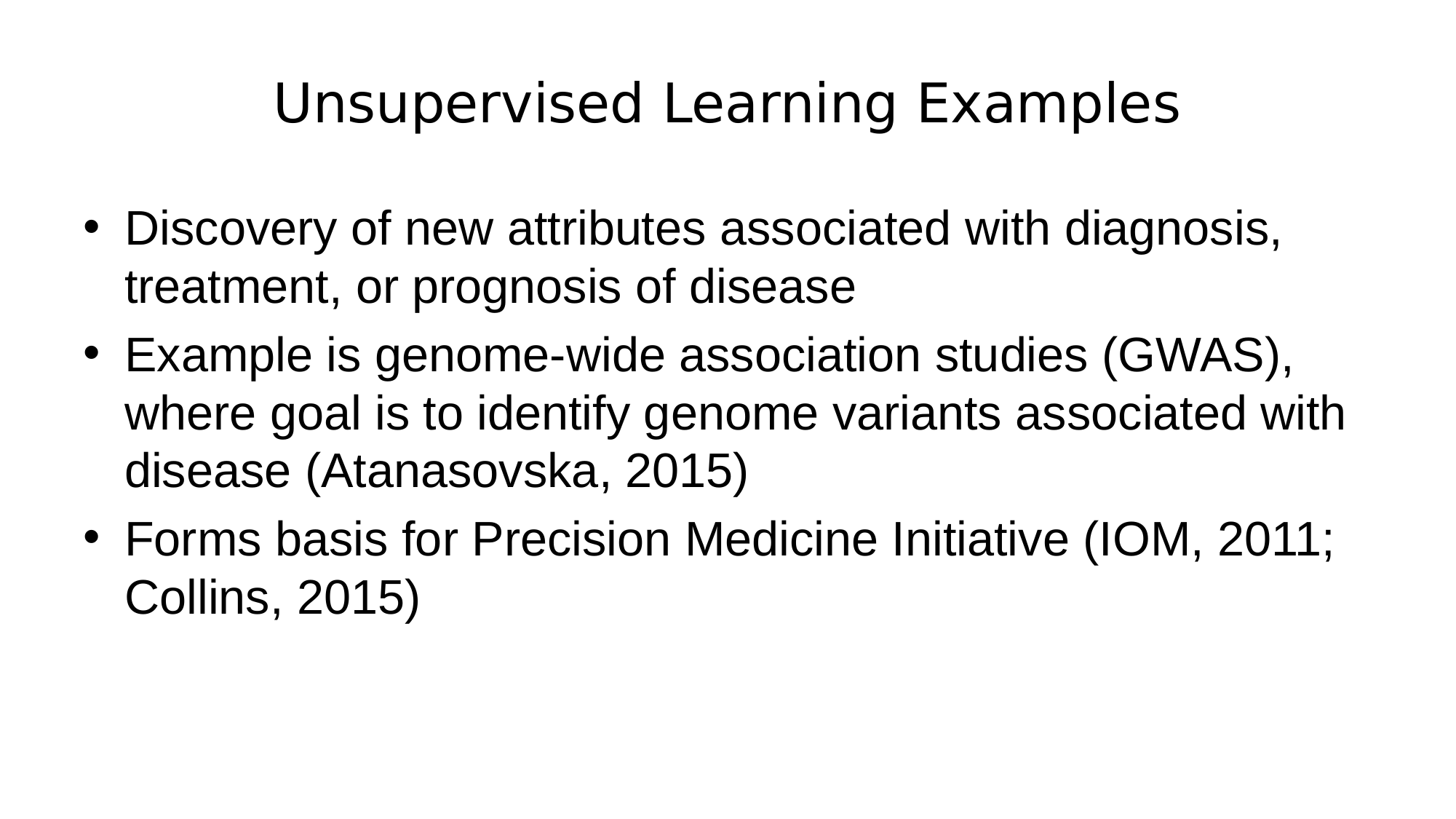

# Unsupervised Learning Examples
Discovery of new attributes associated with diagnosis, treatment, or prognosis of disease
Example is genome-wide association studies (GWAS), where goal is to identify genome variants associated with disease (Atanasovska, 2015)
Forms basis for Precision Medicine Initiative (IOM, 2011; Collins, 2015)